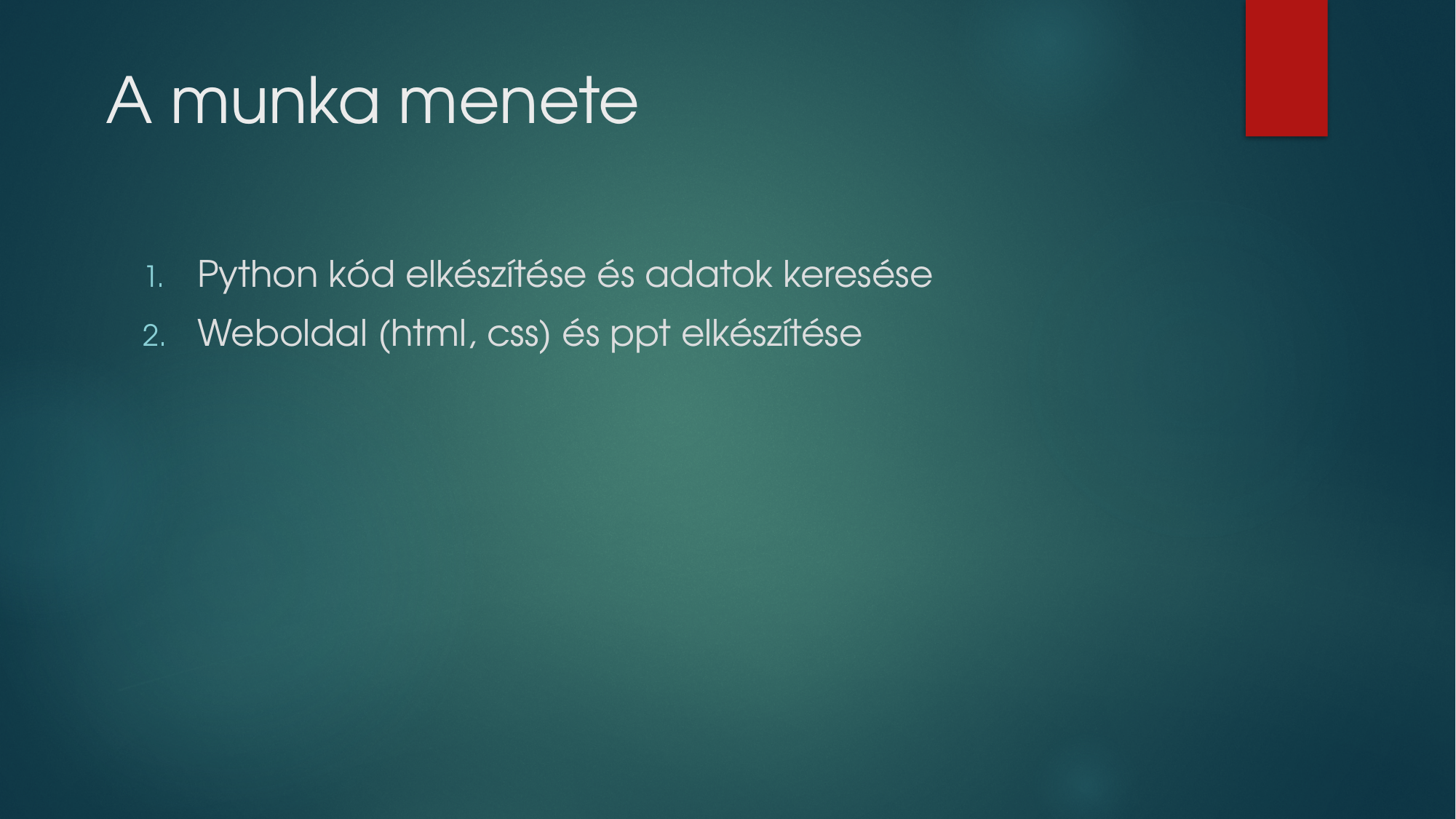

# A munka menete
Python kód elkészítése és adatok keresése
Weboldal (html, css) és ppt elkészítése